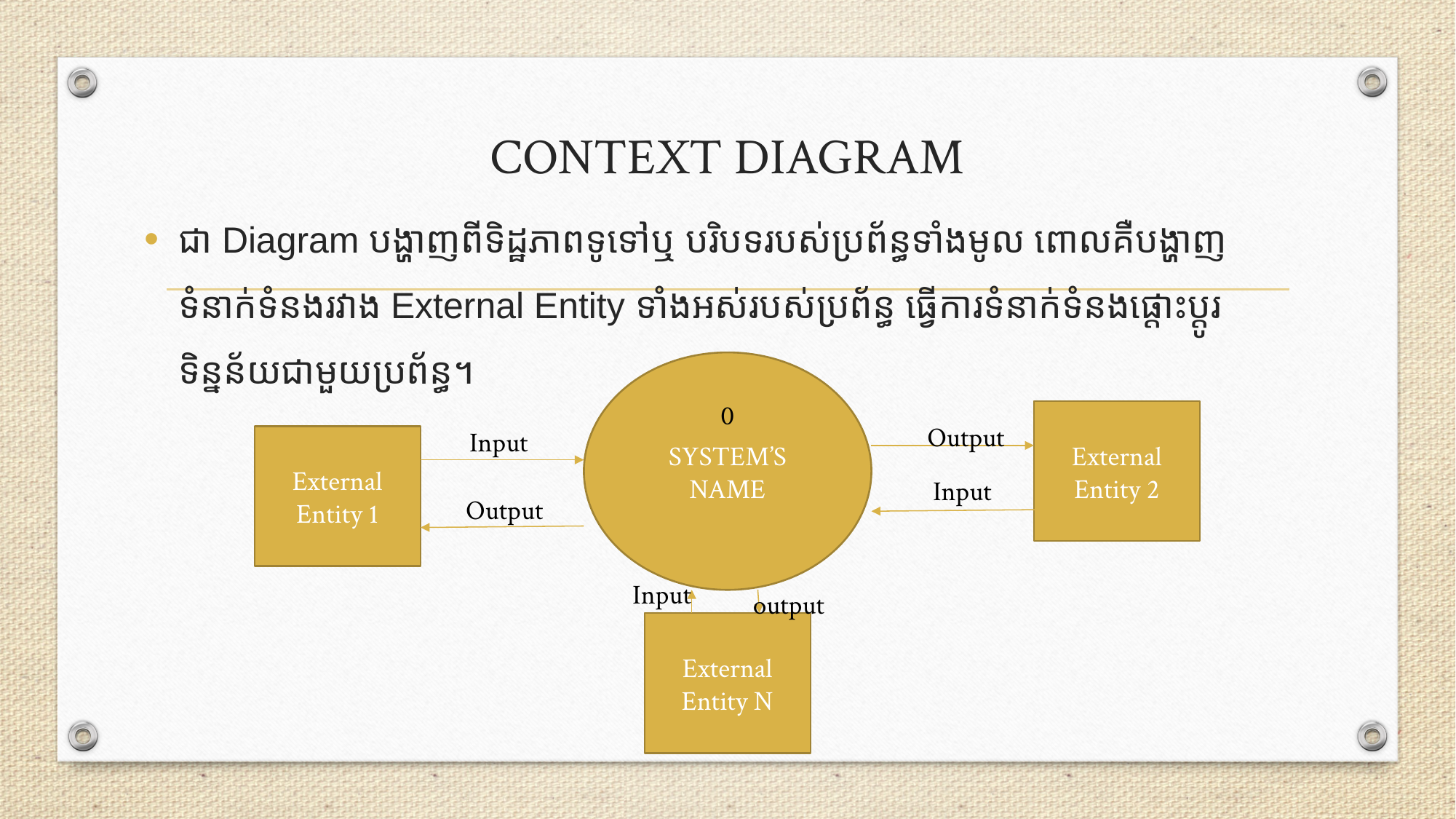

# CONTEXT DIAGRAM
ជា Diagram បង្ហាញពីទិដ្ឋភាពទូទៅឬ បរិបទរបស់ប្រព័ន្ធទាំងមូល ពោលគឺបង្ហាញទំនាក់ទំនងរវាង External Entity ទាំងអស់របស់ប្រព័ន្ធ ធ្វើការទំនាក់ទំនងផ្តោះប្តូរទិន្នន័យជាមួយប្រព័ន្ធ។
SYSTEM’S NAME
0
External Entity 2
Output
Input
External Entity 1
Input
Output
Input
output
External Entity N